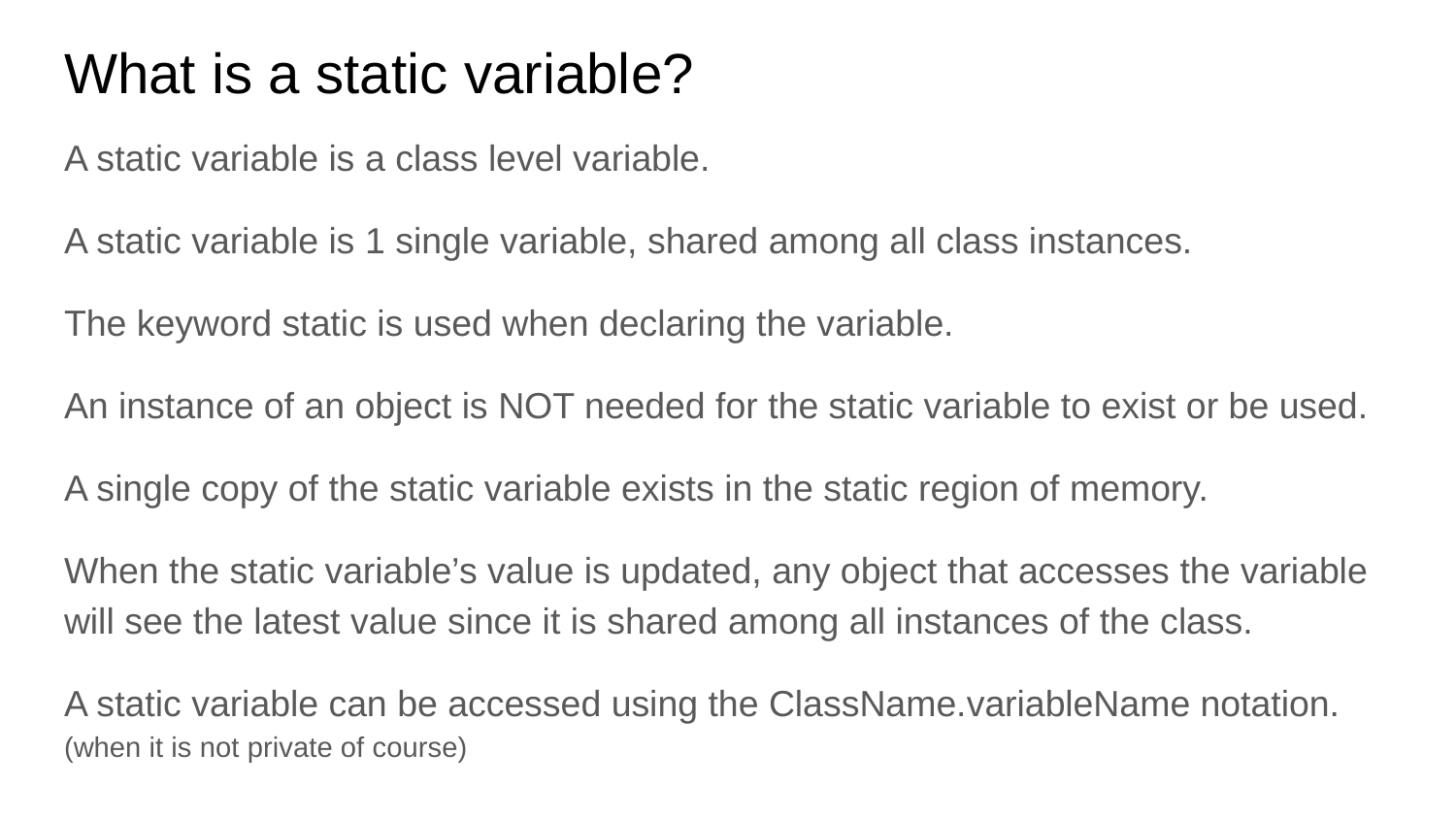

# What is a static variable?
A static variable is a class level variable.
A static variable is 1 single variable, shared among all class instances.
The keyword static is used when declaring the variable.
An instance of an object is NOT needed for the static variable to exist or be used.
A single copy of the static variable exists in the static region of memory.
When the static variable’s value is updated, any object that accesses the variable will see the latest value since it is shared among all instances of the class.
A static variable can be accessed using the ClassName.variableName notation. (when it is not private of course)